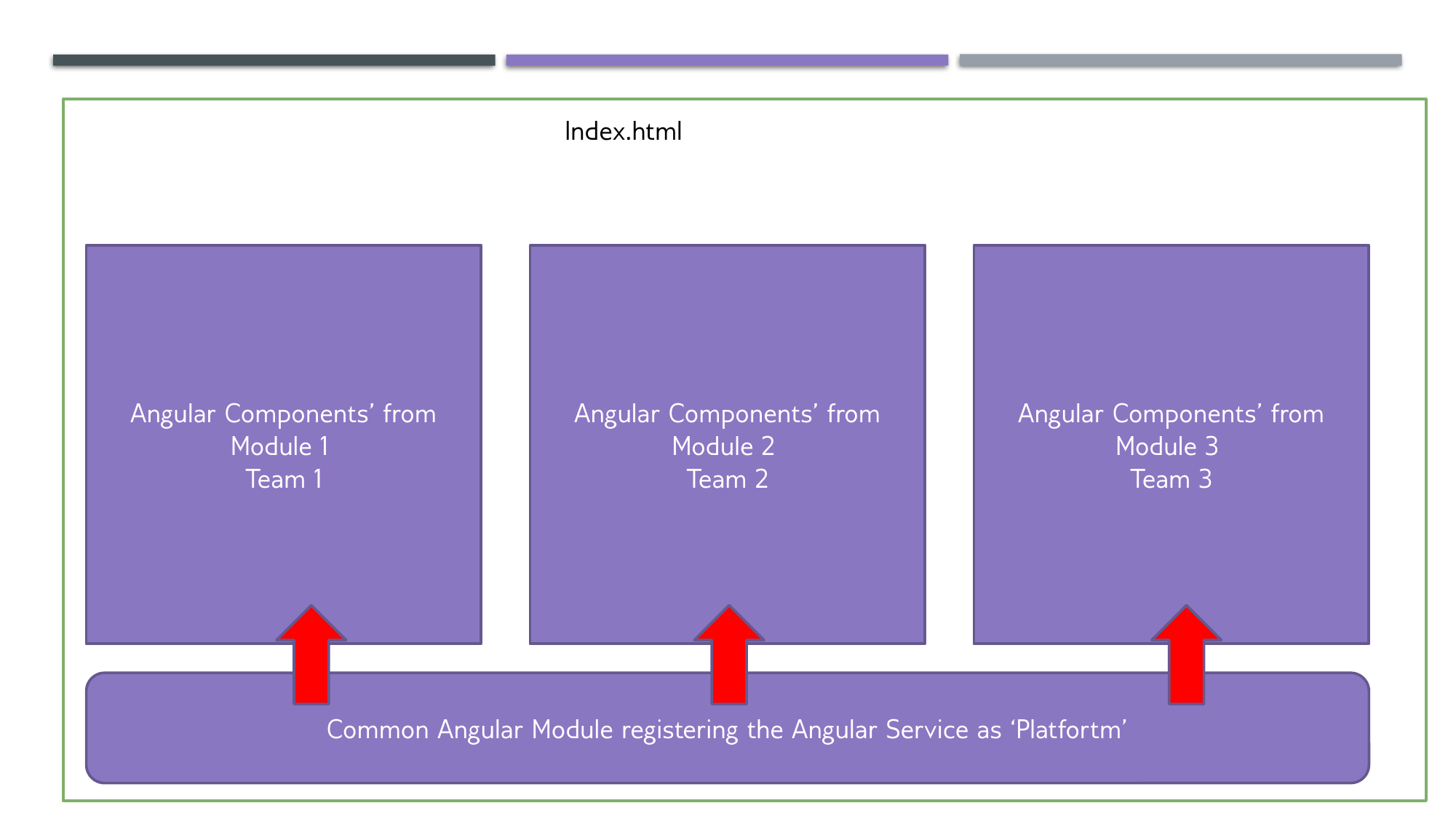

Index.html
Angular Components’ from Module 3
Team 3
Angular Components’ from Module 2
Team 2
Angular Components’ from Module 1
Team 1

Common Angular Module registering the Angular Service as ‘Platfortm’